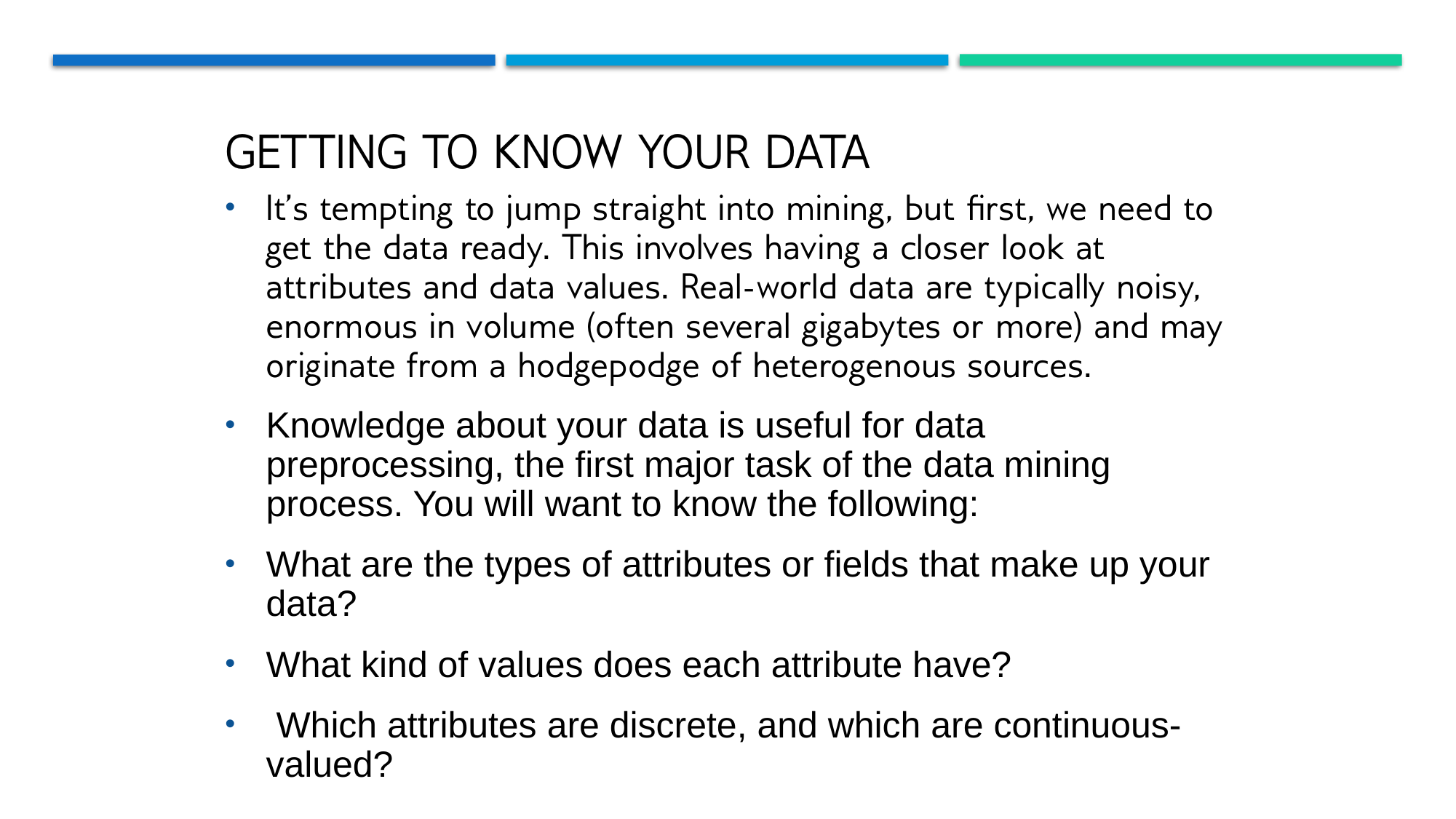

Getting to Know Your Data
It’s tempting to jump straight into mining, but first, we need to get the data ready. This involves having a closer look at attributes and data values. Real-world data are typically noisy, enormous in volume (often several gigabytes or more) and may originate from a hodgepodge of heterogenous sources.
Knowledge about your data is useful for data preprocessing, the first major task of the data mining process. You will want to know the following:
What are the types of attributes or fields that make up your data?
What kind of values does each attribute have?
 Which attributes are discrete, and which are continuous-valued?